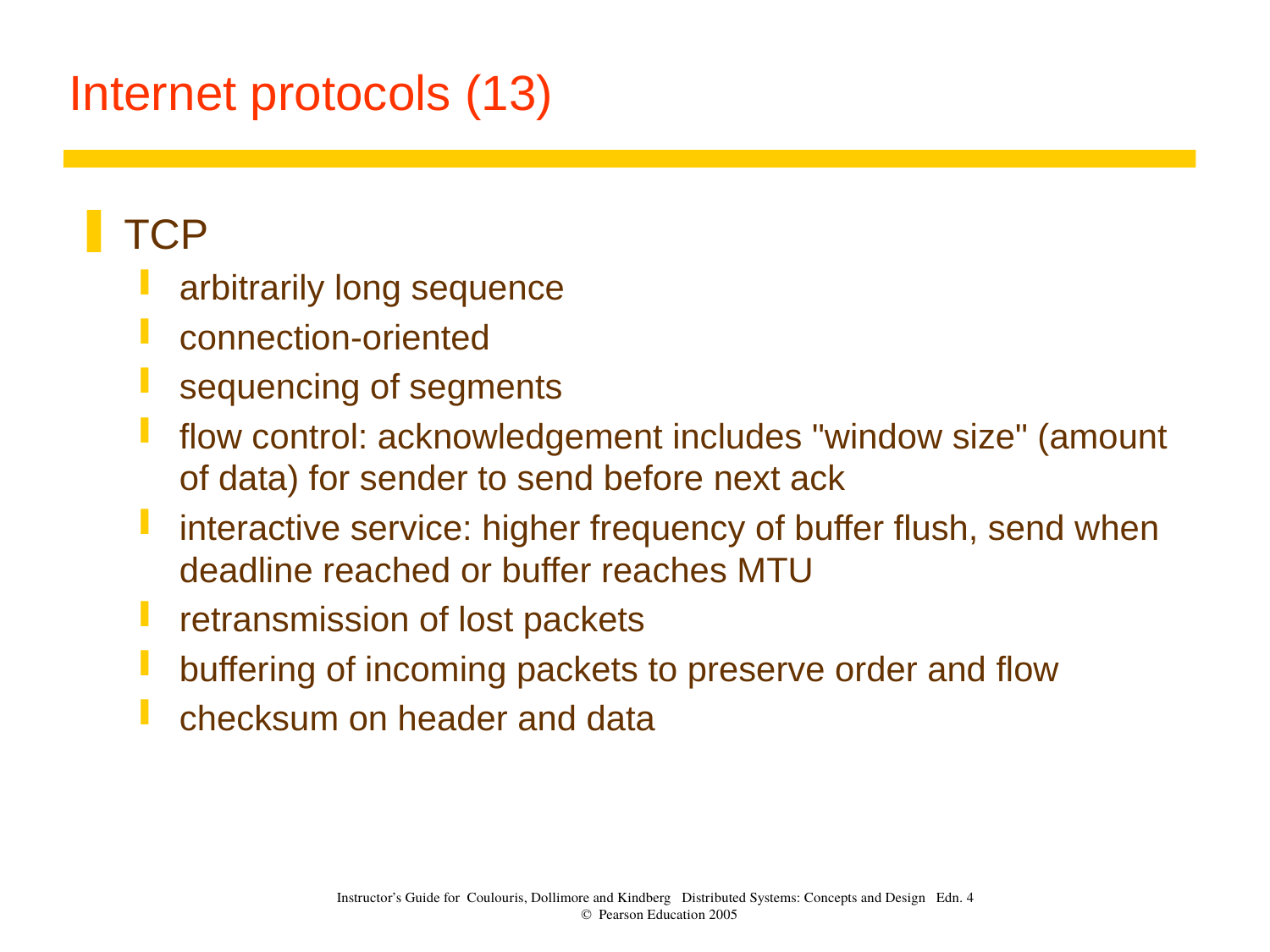

# Internet protocols (13)
TCP
arbitrarily long sequence
connection-oriented
sequencing of segments
flow control: acknowledgement includes "window size" (amount of data) for sender to send before next ack
interactive service: higher frequency of buffer flush, send when deadline reached or buffer reaches MTU
retransmission of lost packets
buffering of incoming packets to preserve order and flow
checksum on header and data

Instructor’s Guide for  Coulouris, Dollimore and Kindberg   Distributed Systems: Concepts and Design   Edn. 4
©  Pearson Education 2005